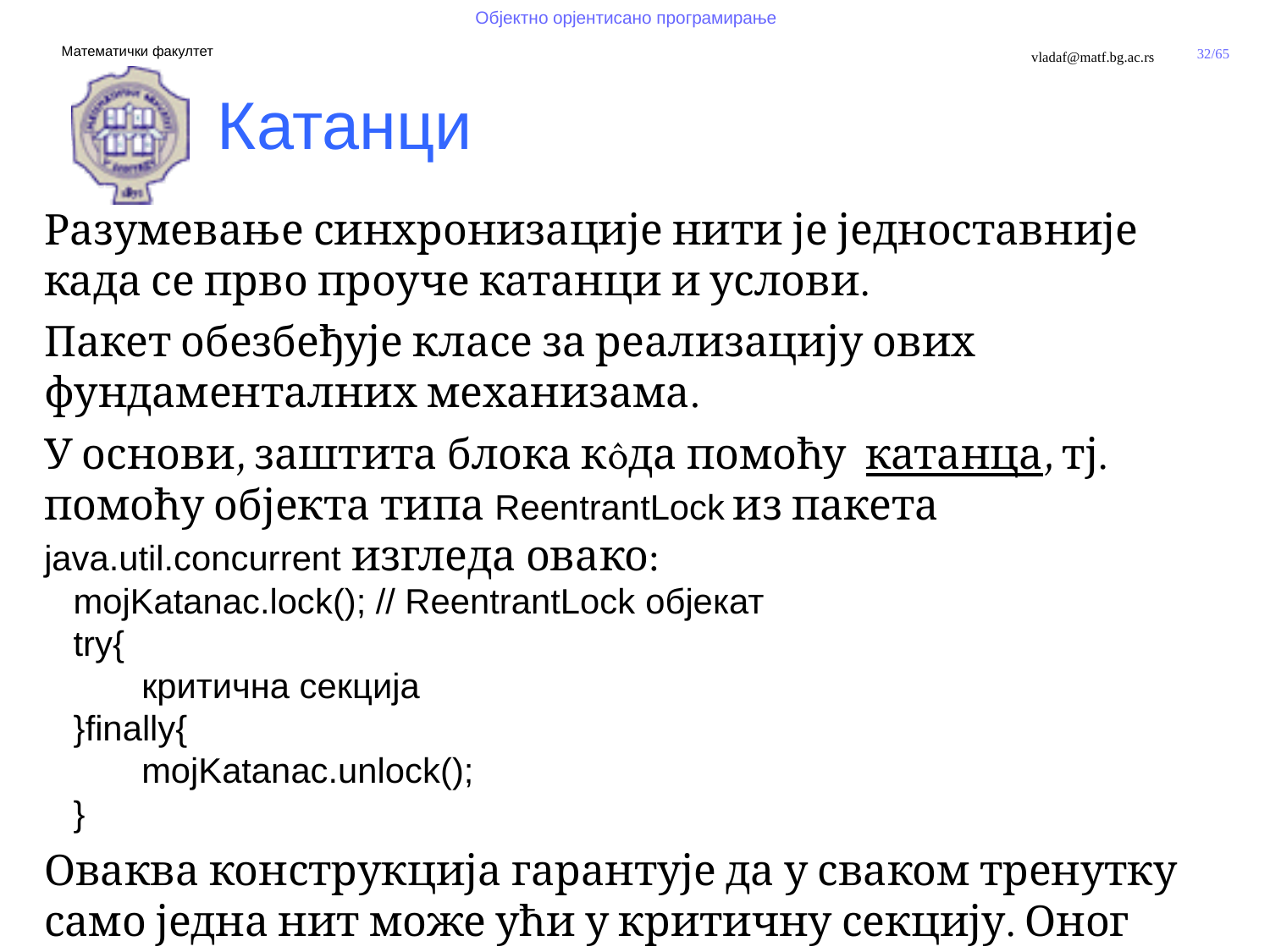

Катанци
Разумевање синхронизације нити је једноставније када се прво проуче катанци и услови.
Пакет обезбеђује класе за реализацију ових фундаменталних механизама.
У основи, заштита блока кôда помоћу  катанца, тј. помоћу објекта типа ReentrantLock из пакета java.util.concurrent изгледа овако:
   mojKatanac.lock(); // ReentrantLock објекат
   try{
          критична секција
   }finally{
          mojKatanac.unlock();
   }
Оваква конструкција гарантује да у сваком тренутку само једна нит може ући у критичну секцију. Оног тренутка када једна нит закључа катанац, ниједна друга нит не може проћи наредбу lock.